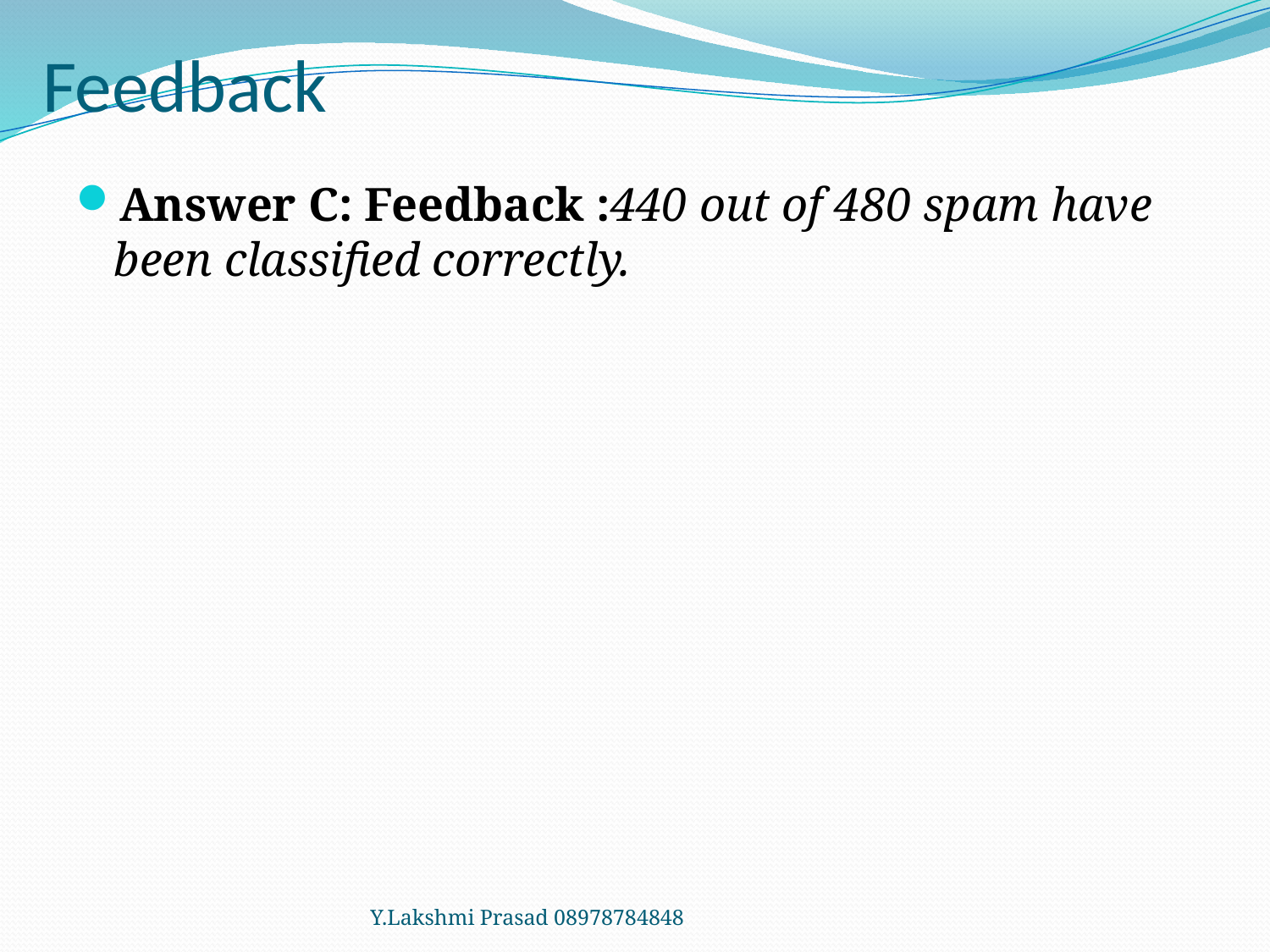

# Feedback
Answer C: Feedback :440 out of 480 spam have been classified correctly.

Y.Lakshmi Prasad 08978784848